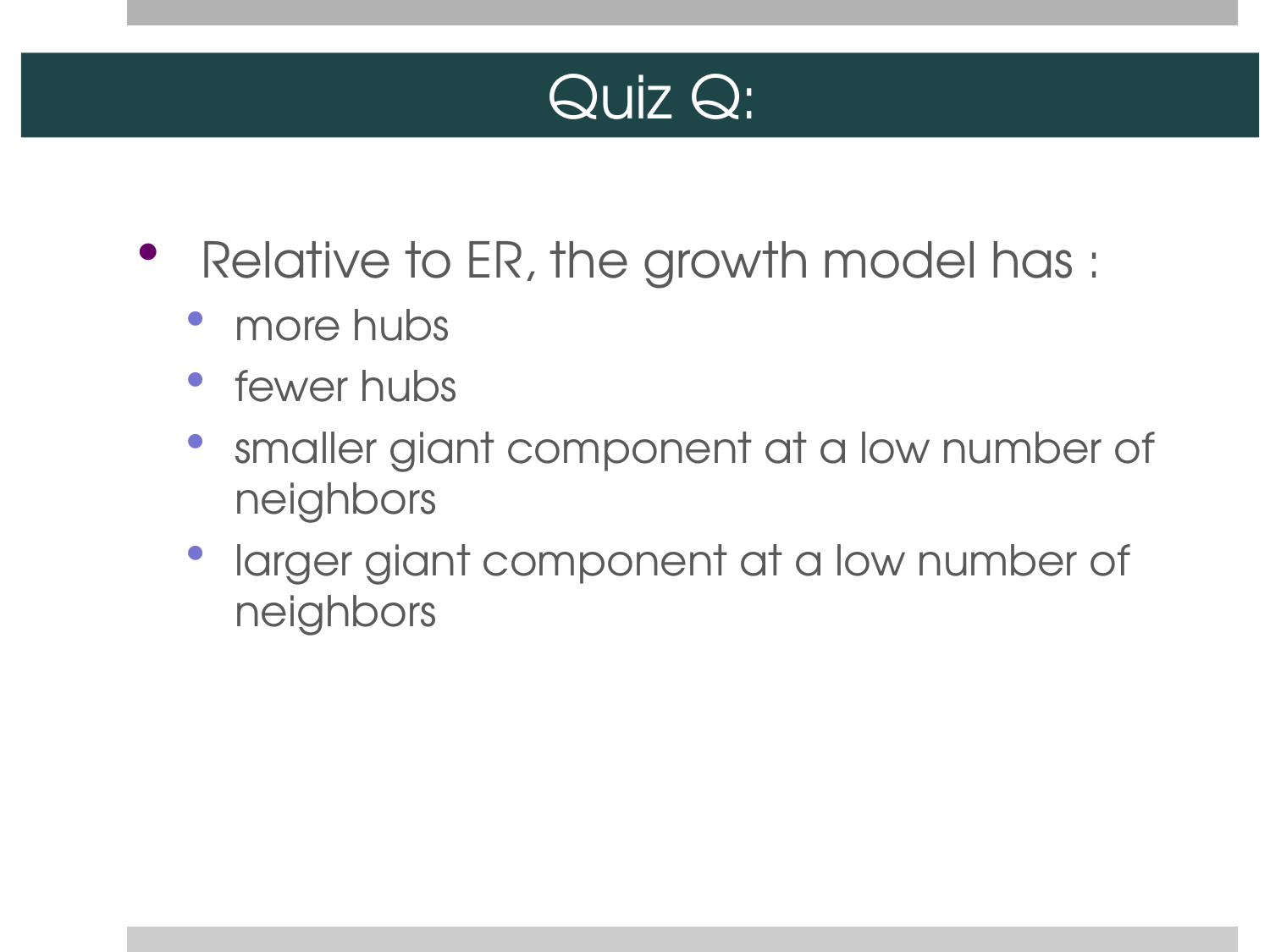

# Quiz Q:
 Relative to ER, the growth model has :
more hubs
fewer hubs
smaller giant component at a low number of neighbors
larger giant component at a low number of neighbors